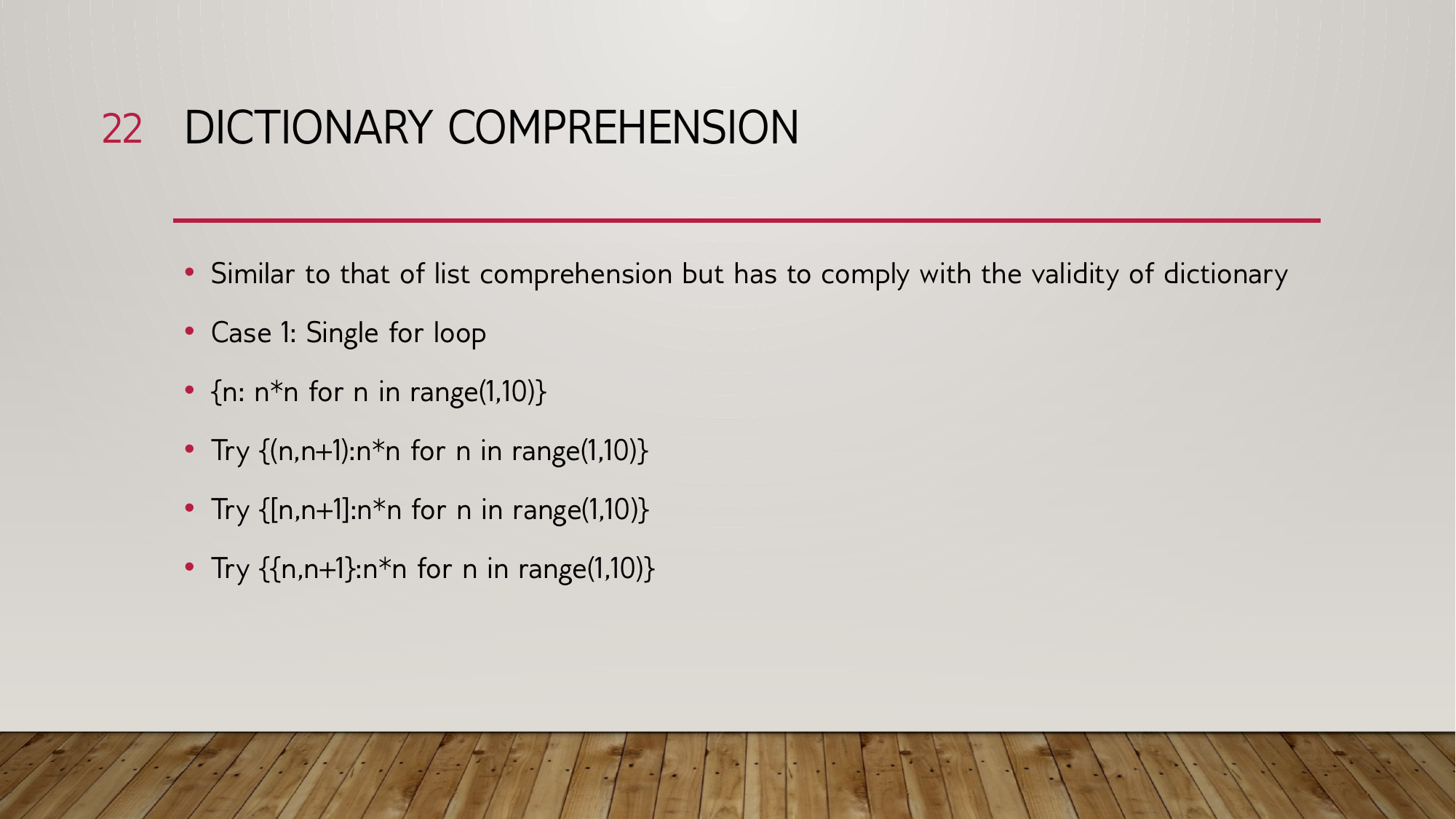

22
# Dictionary COMPREHENSION
Similar to that of list comprehension but has to comply with the validity of dictionary
Case 1: Single for loop
{n: n*n for n in range(1,10)}
Try {(n,n+1):n*n for n in range(1,10)}
Try {[n,n+1]:n*n for n in range(1,10)}
Try {{n,n+1}:n*n for n in range(1,10)}